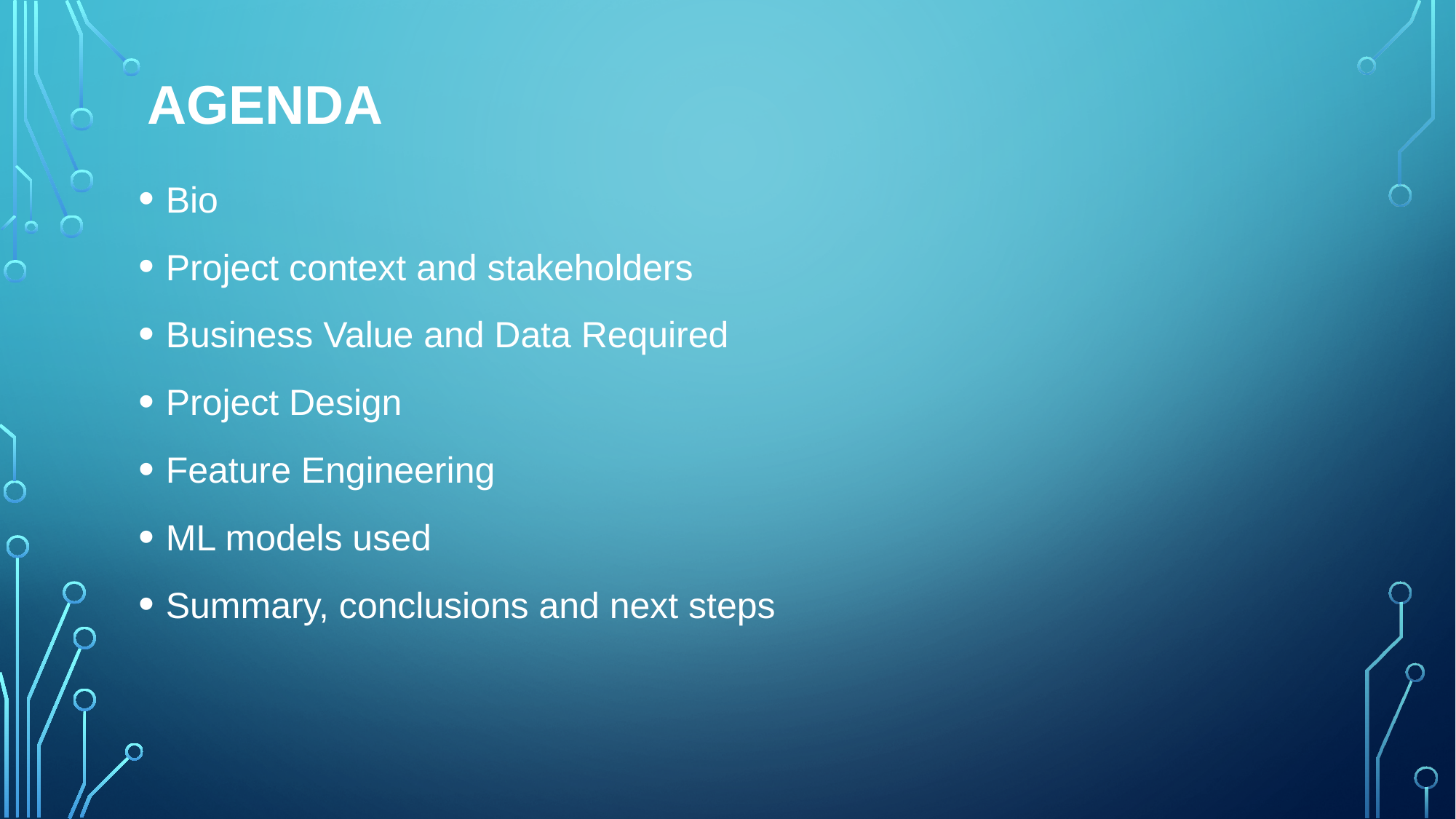

# Agenda
Bio
Project context and stakeholders
Business Value and Data Required
Project Design
Feature Engineering
ML models used
Summary, conclusions and next steps